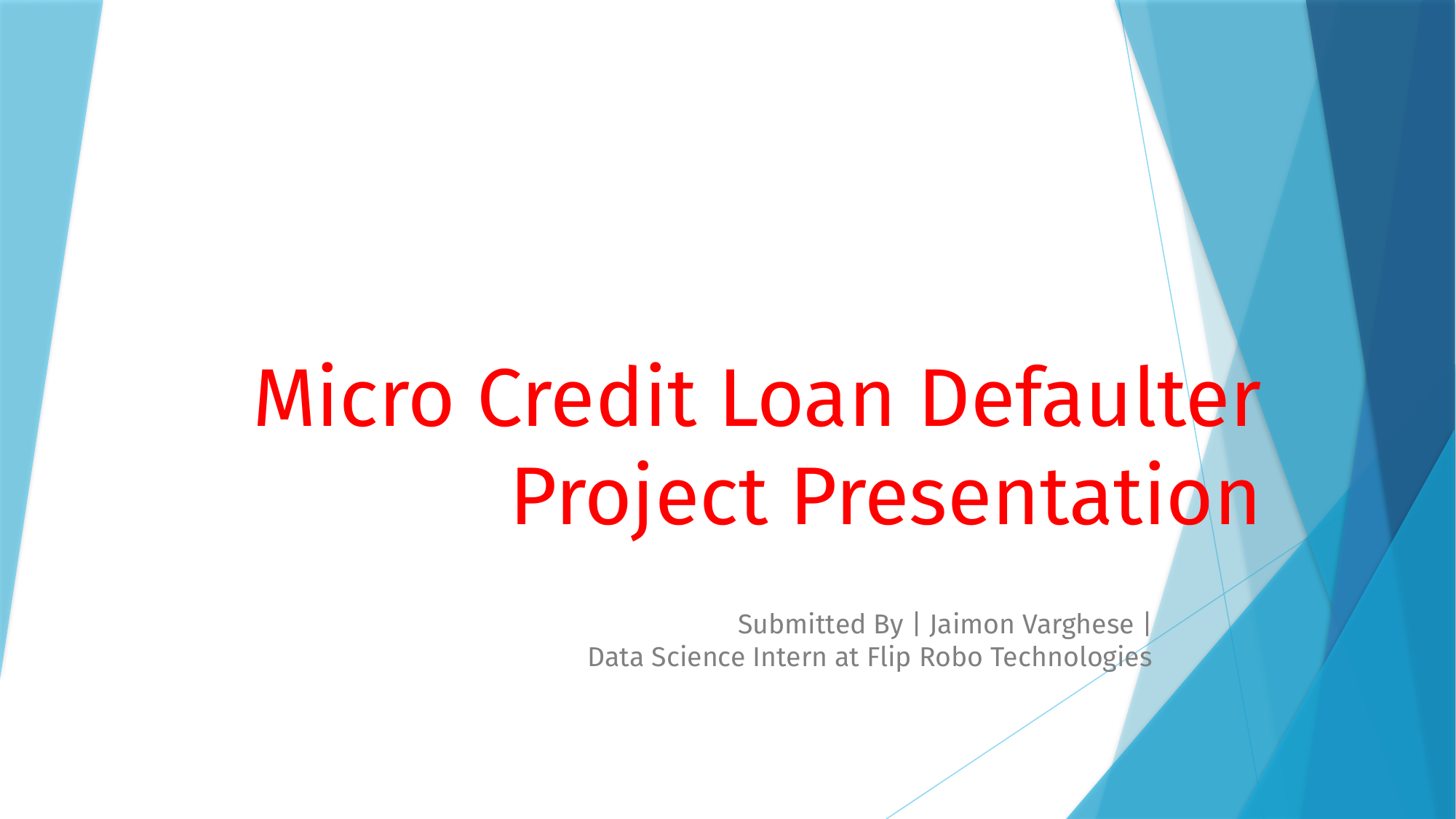

# Micro Credit Loan Defaulter Project Presentation
Submitted By | Jaimon Varghese |
 Data Science Intern at Flip Robo Technologies